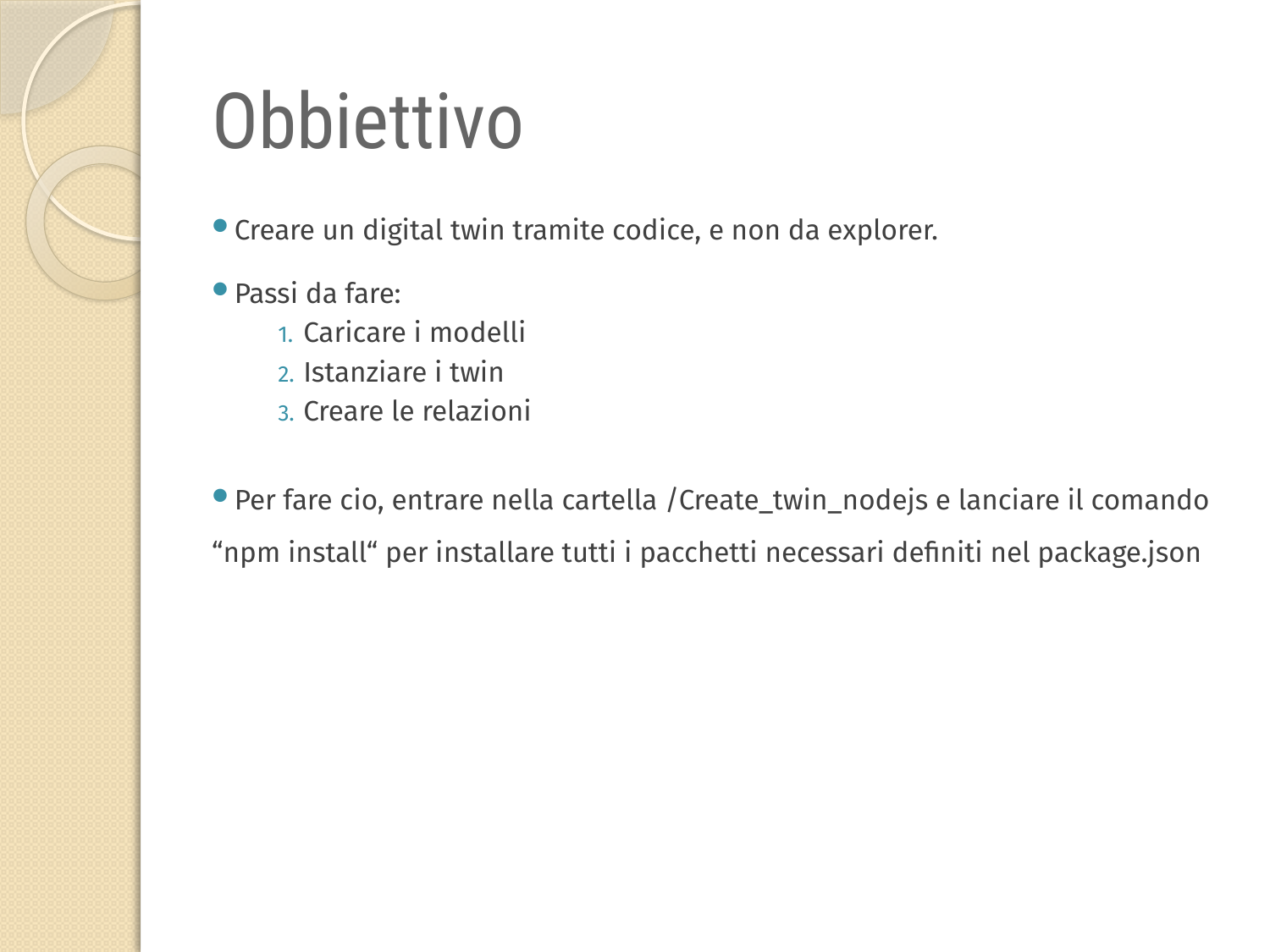

# Obbiettivo
Creare un digital twin tramite codice, e non da explorer.
Passi da fare:
Caricare i modelli
Istanziare i twin
Creare le relazioni
Per fare cio, entrare nella cartella /Create_twin_nodejs e lanciare il comando “npm install“ per installare tutti i pacchetti necessari definiti nel package.json